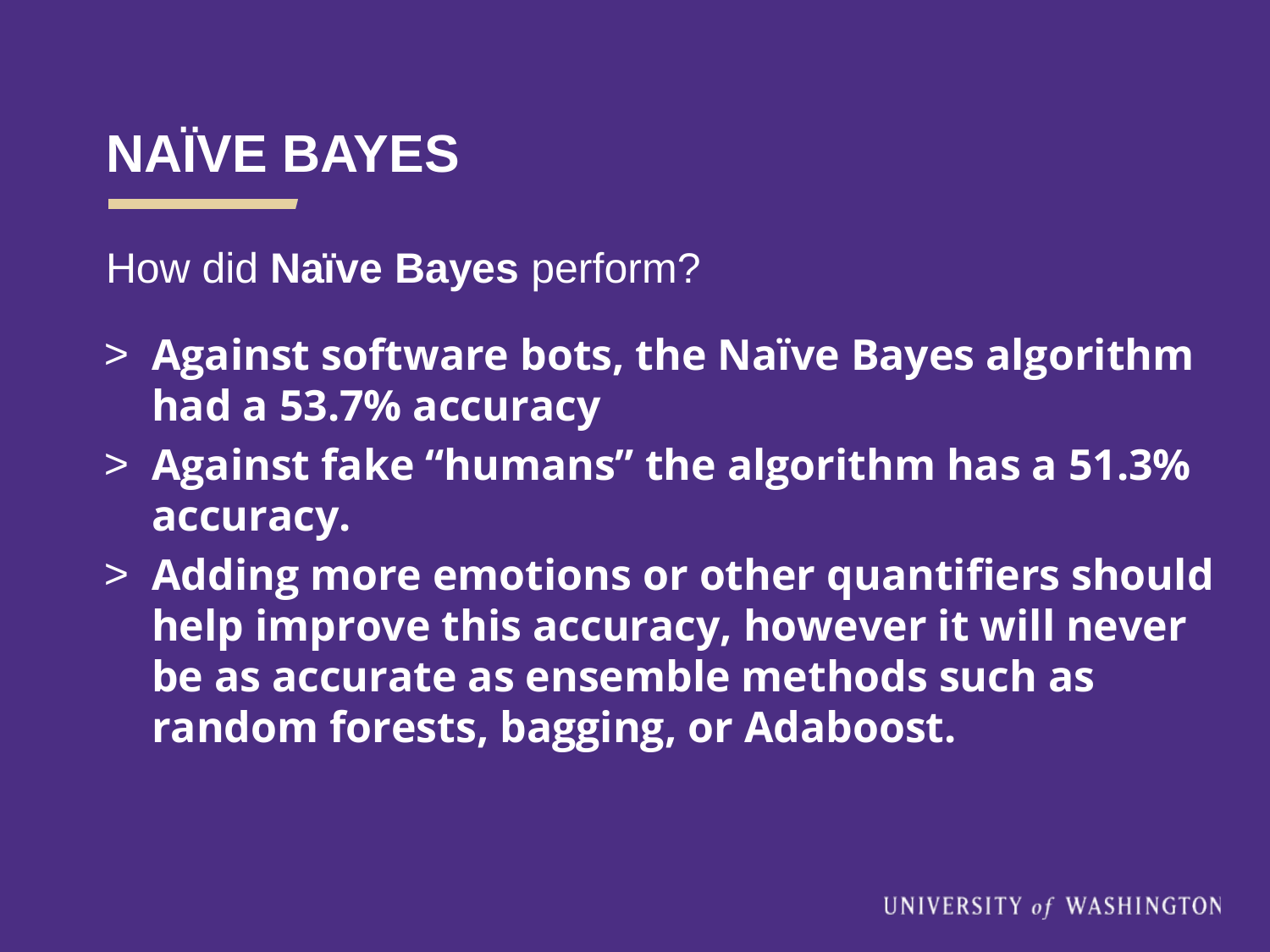

# NAÏVE BAYES
How did Naïve Bayes perform?
Against software bots, the Naïve Bayes algorithm had a 53.7% accuracy
Against fake “humans” the algorithm has a 51.3% accuracy.
Adding more emotions or other quantifiers should help improve this accuracy, however it will never be as accurate as ensemble methods such as random forests, bagging, or Adaboost.